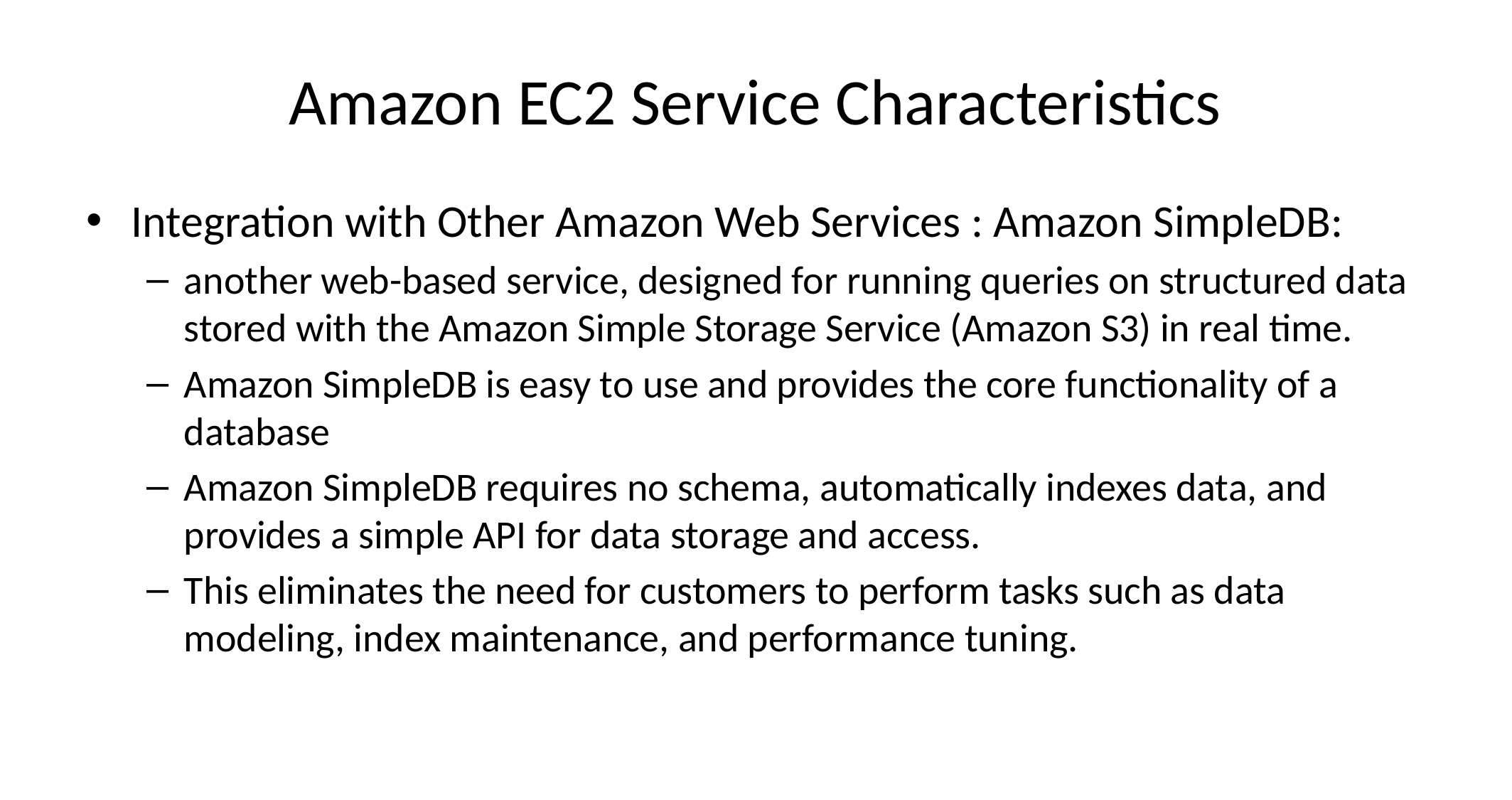

# Amazon EC2 Service Characteristics
Integration with Other Amazon Web Services : Amazon SimpleDB:
another web-based service, designed for running queries on structured data stored with the Amazon Simple Storage Service (Amazon S3) in real time.
Amazon SimpleDB is easy to use and provides the core functionality of a database
Amazon SimpleDB requires no schema, automatically indexes data, and provides a simple API for data storage and access.
This eliminates the need for customers to perform tasks such as data modeling, index maintenance, and performance tuning.